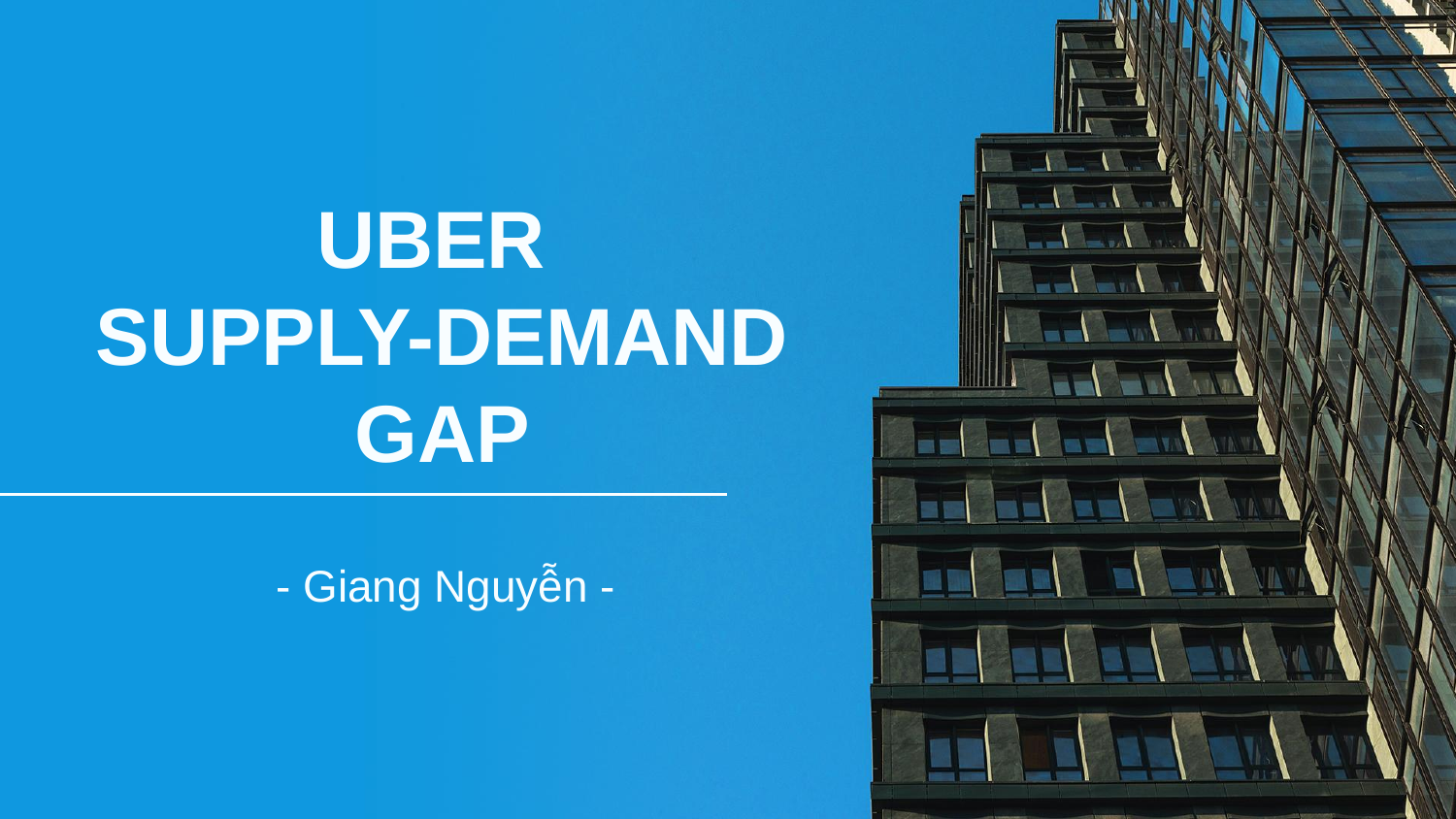

# UBER SUPPLY-DEMAND GAP
- Giang Nguyễn -